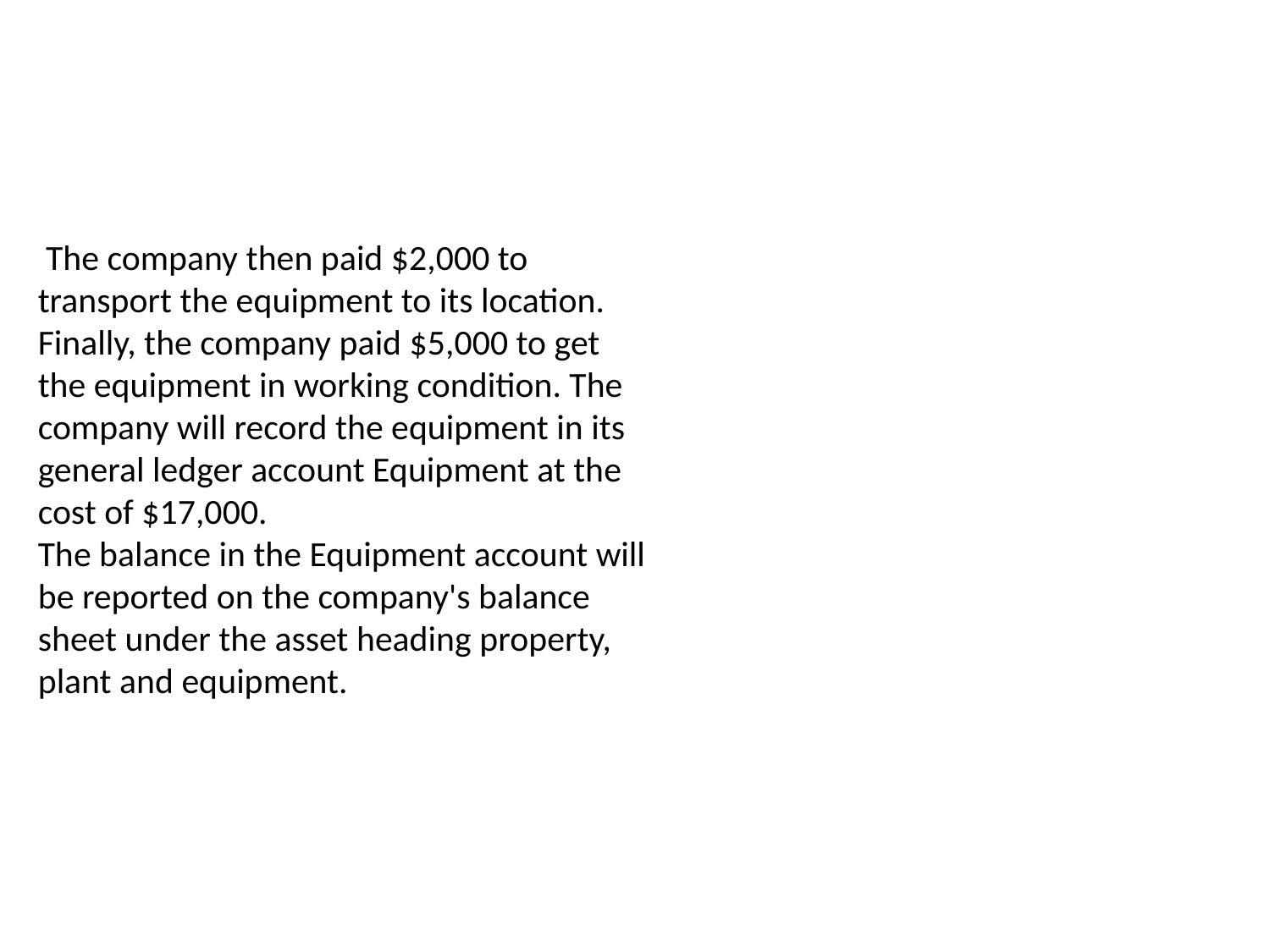

The company then paid $2,000 to transport the equipment to its location. Finally, the company paid $5,000 to get the equipment in working condition. The company will record the equipment in its general ledger account Equipment at the cost of $17,000.
The balance in the Equipment account will be reported on the company's balance sheet under the asset heading property, plant and equipment.